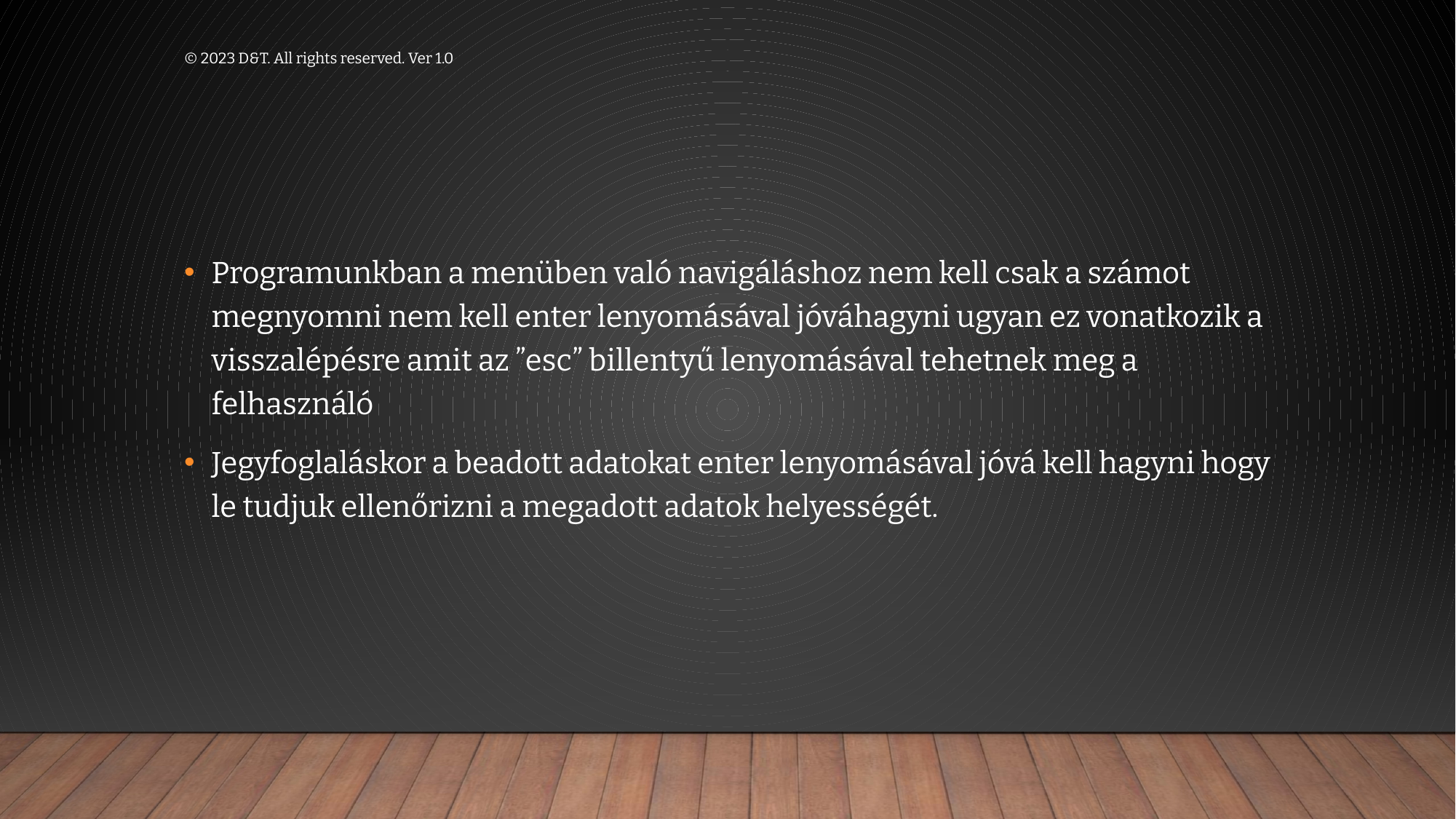

© 2023 D&T. All rights reserved. Ver 1.0
Programunkban a menüben való navigáláshoz nem kell csak a számot megnyomni nem kell enter lenyomásával jóváhagyni ugyan ez vonatkozik a visszalépésre amit az ”esc” billentyű lenyomásával tehetnek meg a felhasználó
Jegyfoglaláskor a beadott adatokat enter lenyomásával jóvá kell hagyni hogy le tudjuk ellenőrizni a megadott adatok helyességét.